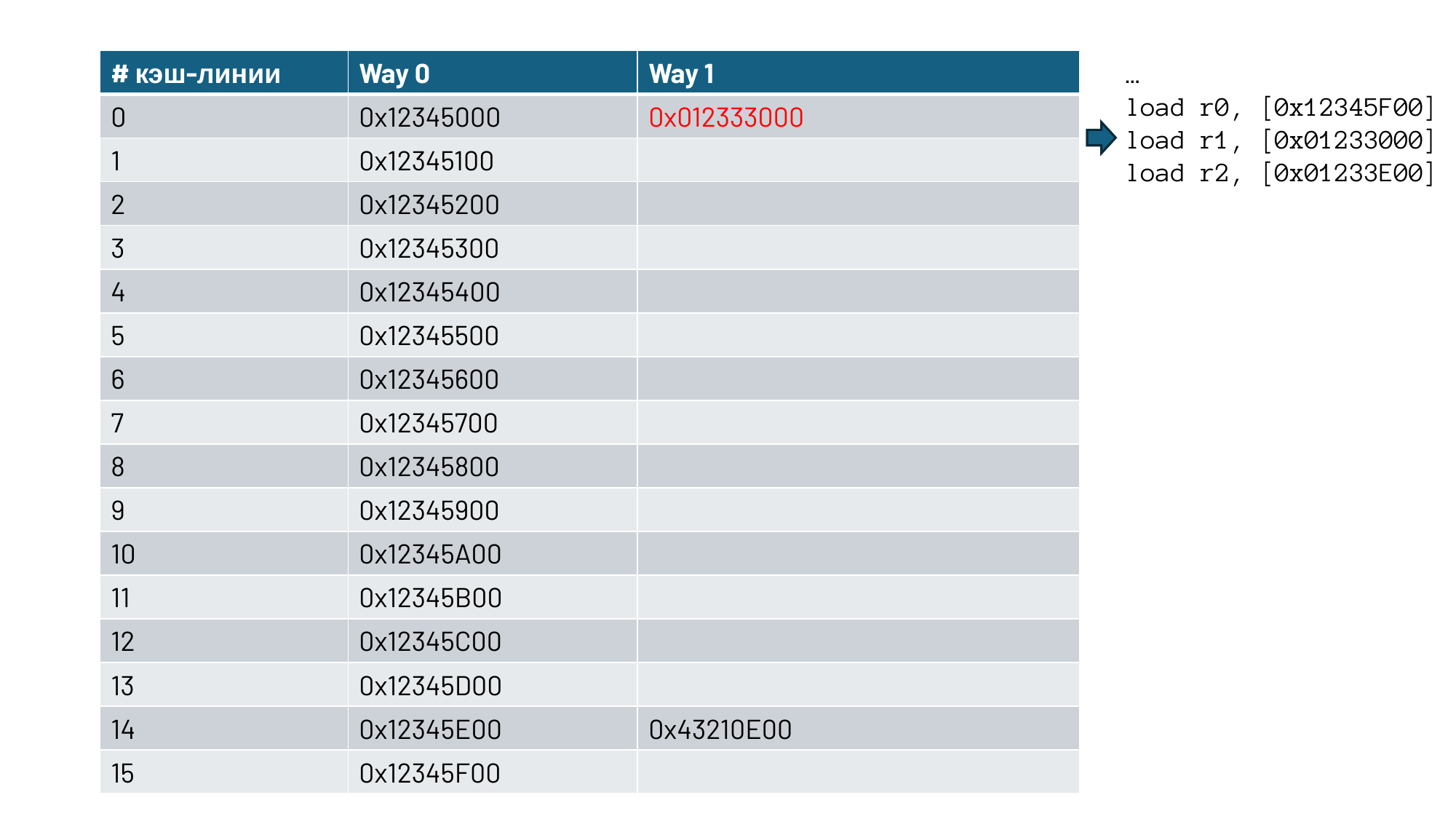

| # кэш-линии | Way 0 | Way 1 |
| --- | --- | --- |
| 0 | 0x12345000 | 0x012333000 |
| 1 | 0x12345100 |  |
| 2 | 0x12345200 |  |
| 3 | 0x12345300 |  |
| 4 | 0x12345400 |  |
| 5 | 0x12345500 |  |
| 6 | 0x12345600 |  |
| 7 | 0x12345700 |  |
| 8 | 0x12345800 |  |
| 9 | 0x12345900 |  |
| 10 | 0x12345A00 |  |
| 11 | 0x12345B00 |  |
| 12 | 0x12345C00 |  |
| 13 | 0x12345D00 |  |
| 14 | 0x12345E00 | 0x43210E00 |
| 15 | 0x12345F00 |  |
…
load r0, [0x12345F00]
load r1, [0x01233000]
load r2, [0x01233E00]